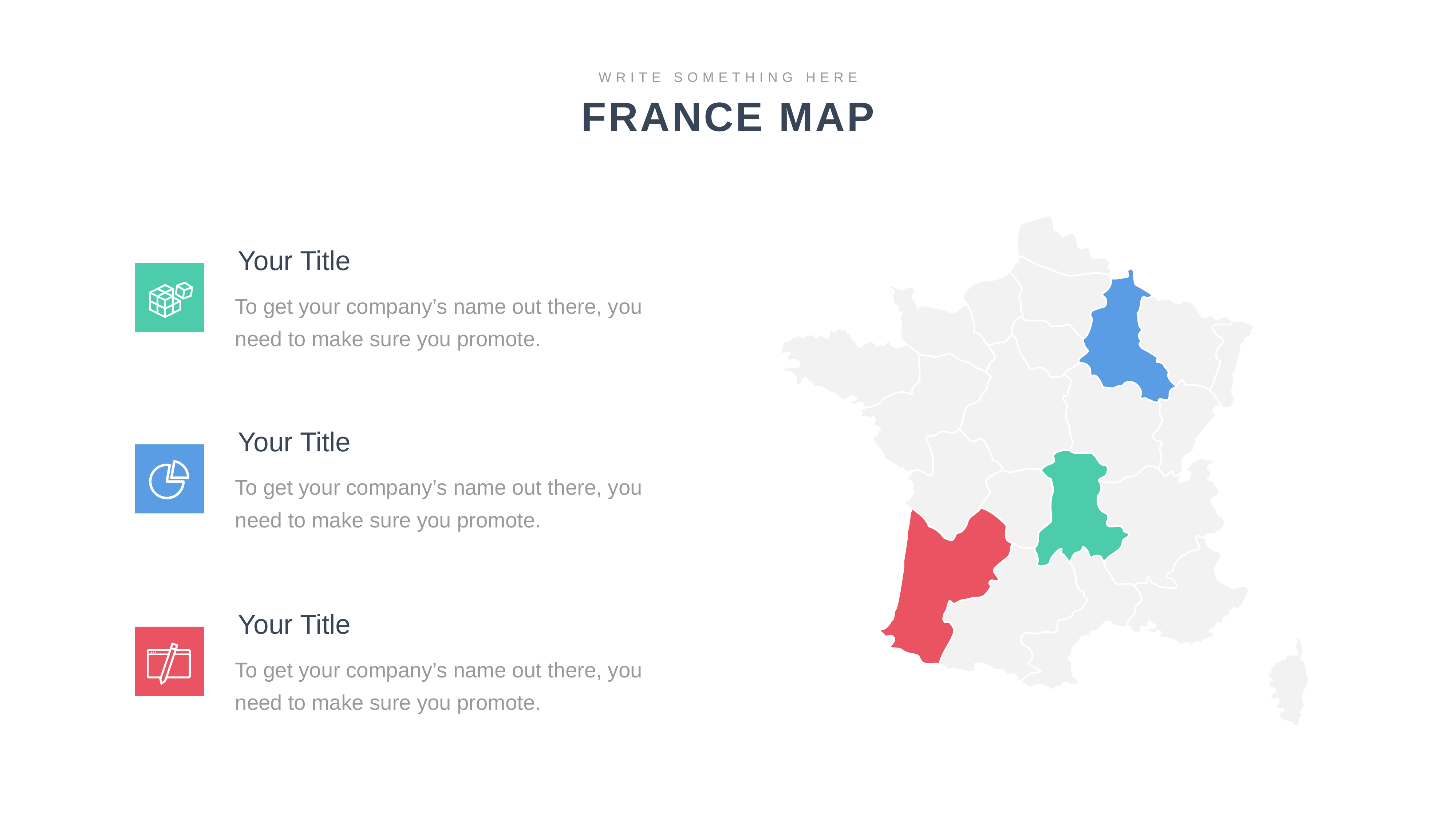

WRITE SOMETHING HERE
FRANCE MAP

Your Title
To get your company’s name out there, you need to make sure you promote.

Your Title
To get your company’s name out there, you need to make sure you promote.

Your Title
To get your company’s name out there, you need to make sure you promote.